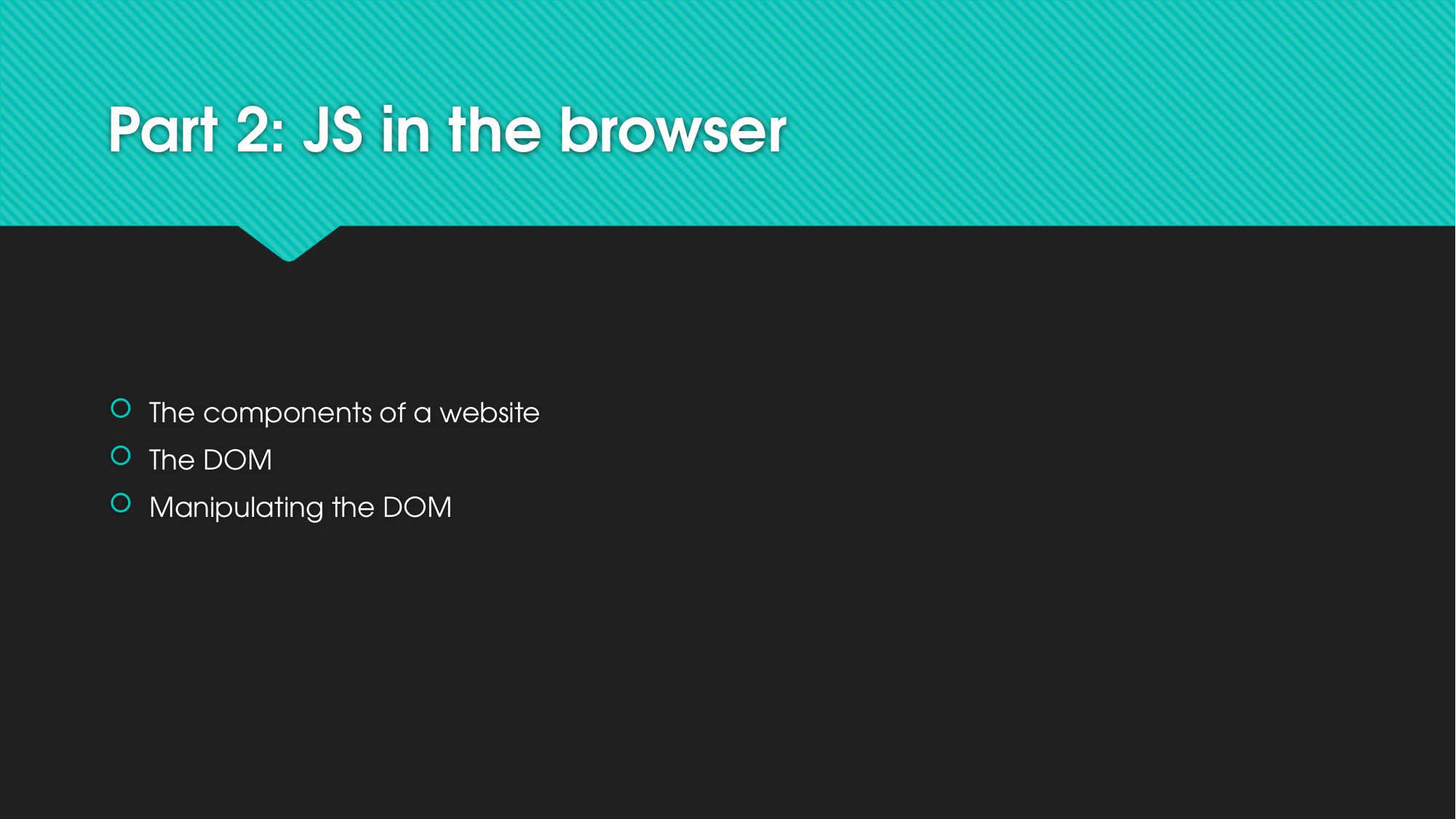

# Part 2: JS in the browser
The components of a website
The DOM
Manipulating the DOM